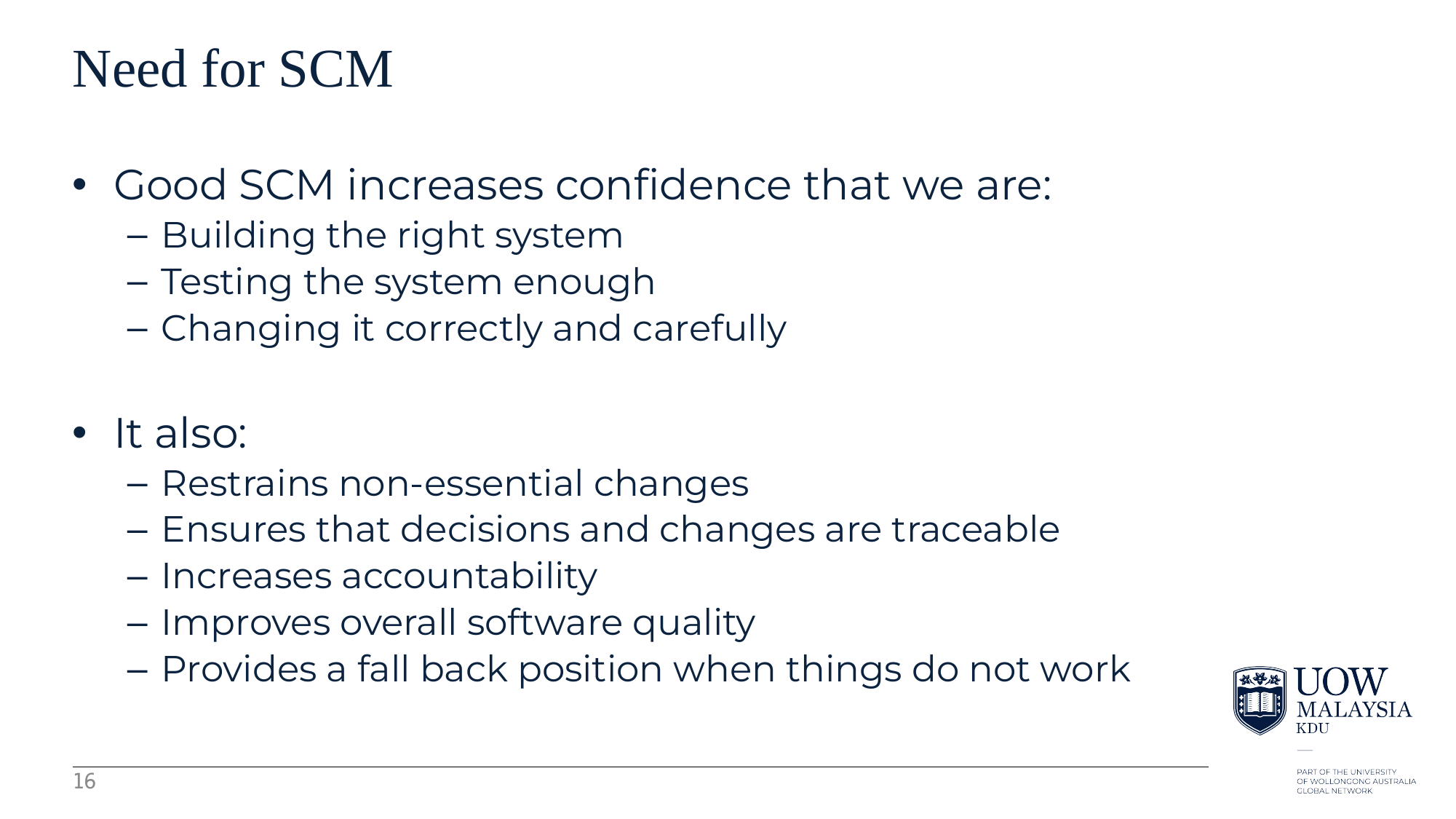

16
# Need for SCM
Good SCM increases confidence that we are:
Building the right system
Testing the system enough
Changing it correctly and carefully

It also:
Restrains non-essential changes
Ensures that decisions and changes are traceable
Increases accountability
Improves overall software quality
Provides a fall back position when things do not work